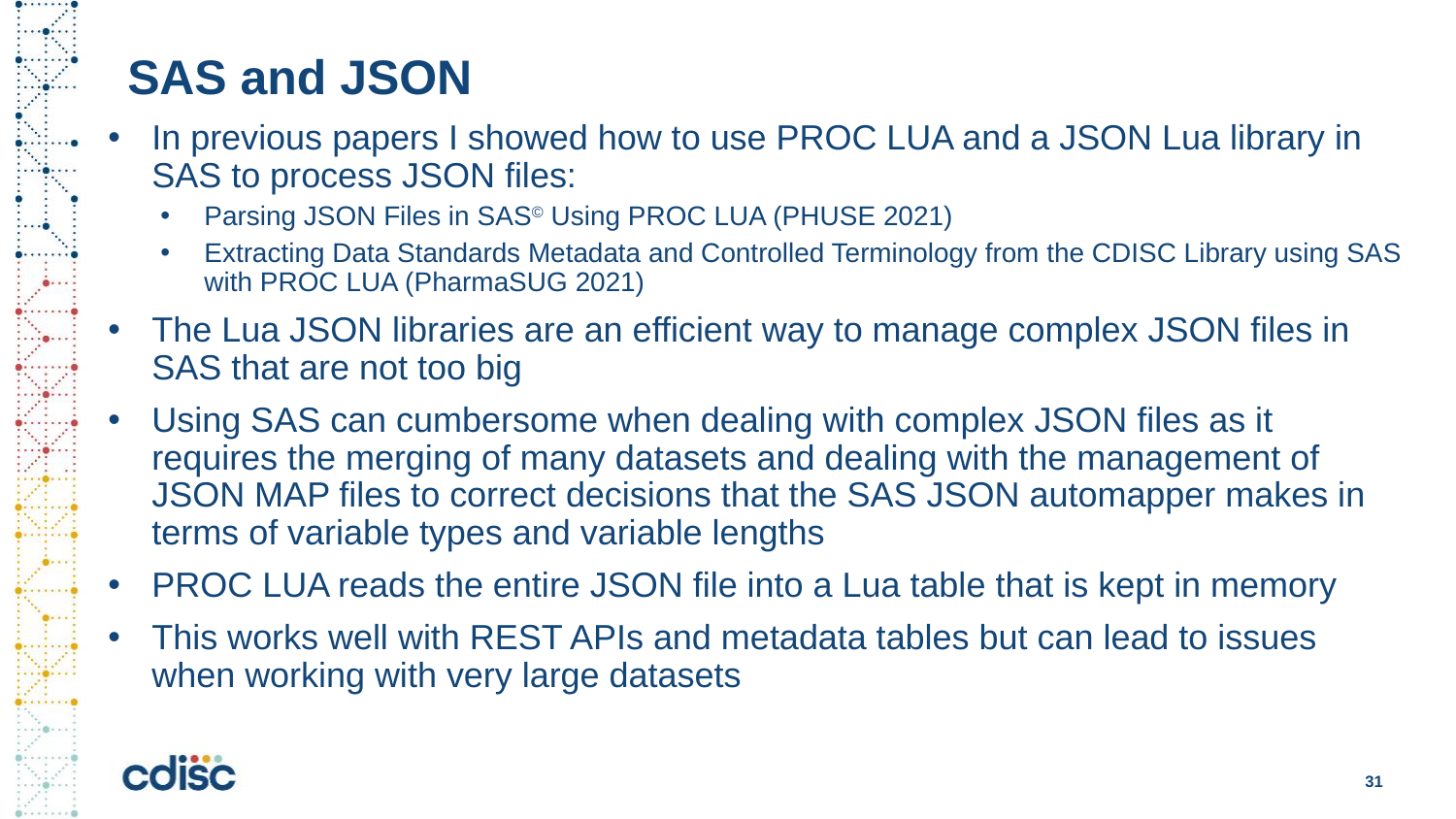

# SAS and JSON
In previous papers I showed how to use PROC LUA and a JSON Lua library in SAS to process JSON files:
Parsing JSON Files in SAS© Using PROC LUA (PHUSE 2021)
Extracting Data Standards Metadata and Controlled Terminology from the CDISC Library using SAS with PROC LUA (PharmaSUG 2021)
The Lua JSON libraries are an efficient way to manage complex JSON files in SAS that are not too big
Using SAS can cumbersome when dealing with complex JSON files as it requires the merging of many datasets and dealing with the management of JSON MAP files to correct decisions that the SAS JSON automapper makes in terms of variable types and variable lengths
PROC LUA reads the entire JSON file into a Lua table that is kept in memory
This works well with REST APIs and metadata tables but can lead to issues when working with very large datasets

31